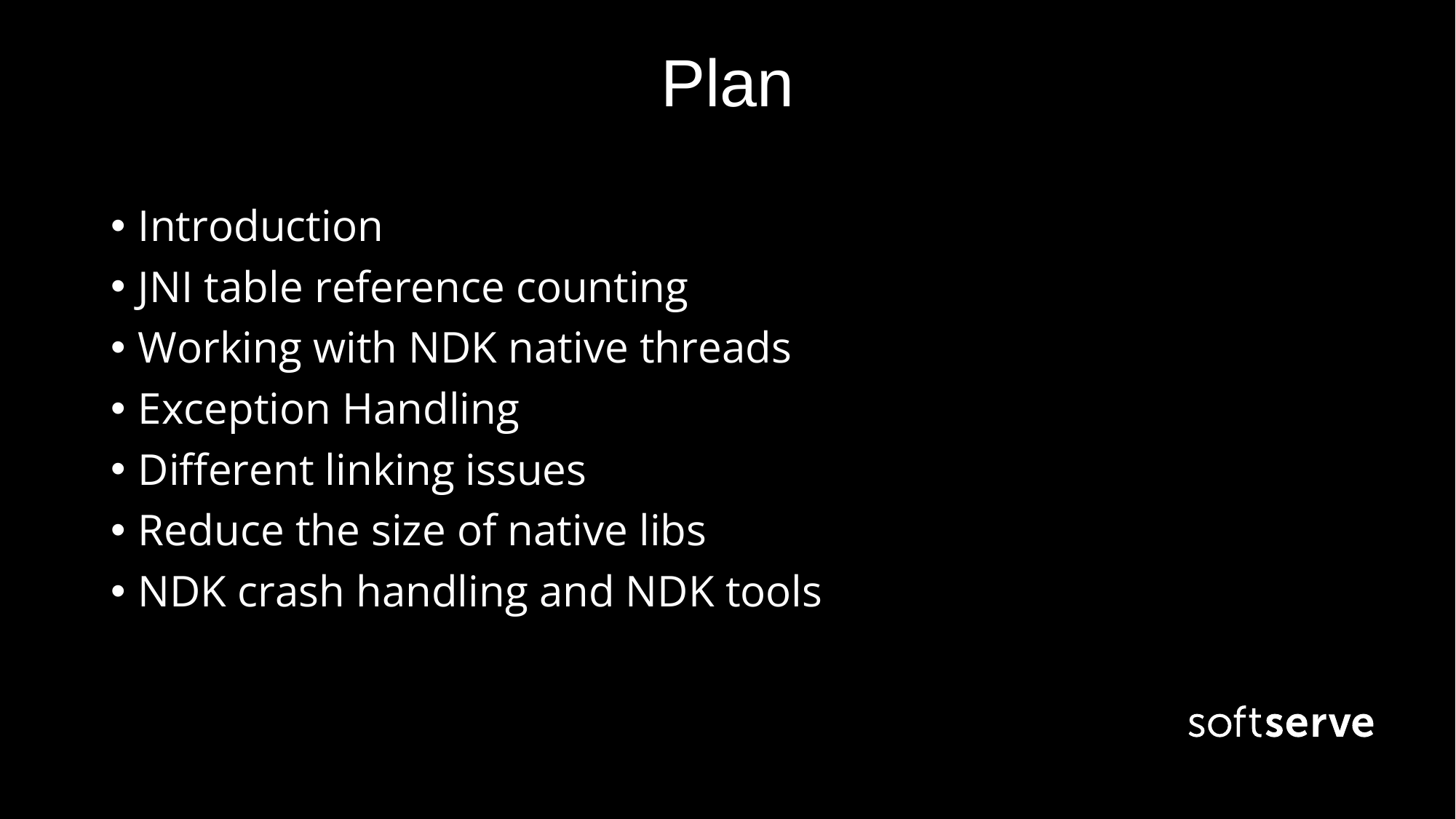

# Plan
Introduction
JNI table reference counting
Working with NDK native threads
Exception Handling
Different linking issues
Reduce the size of native libs
NDK crash handling and NDK tools